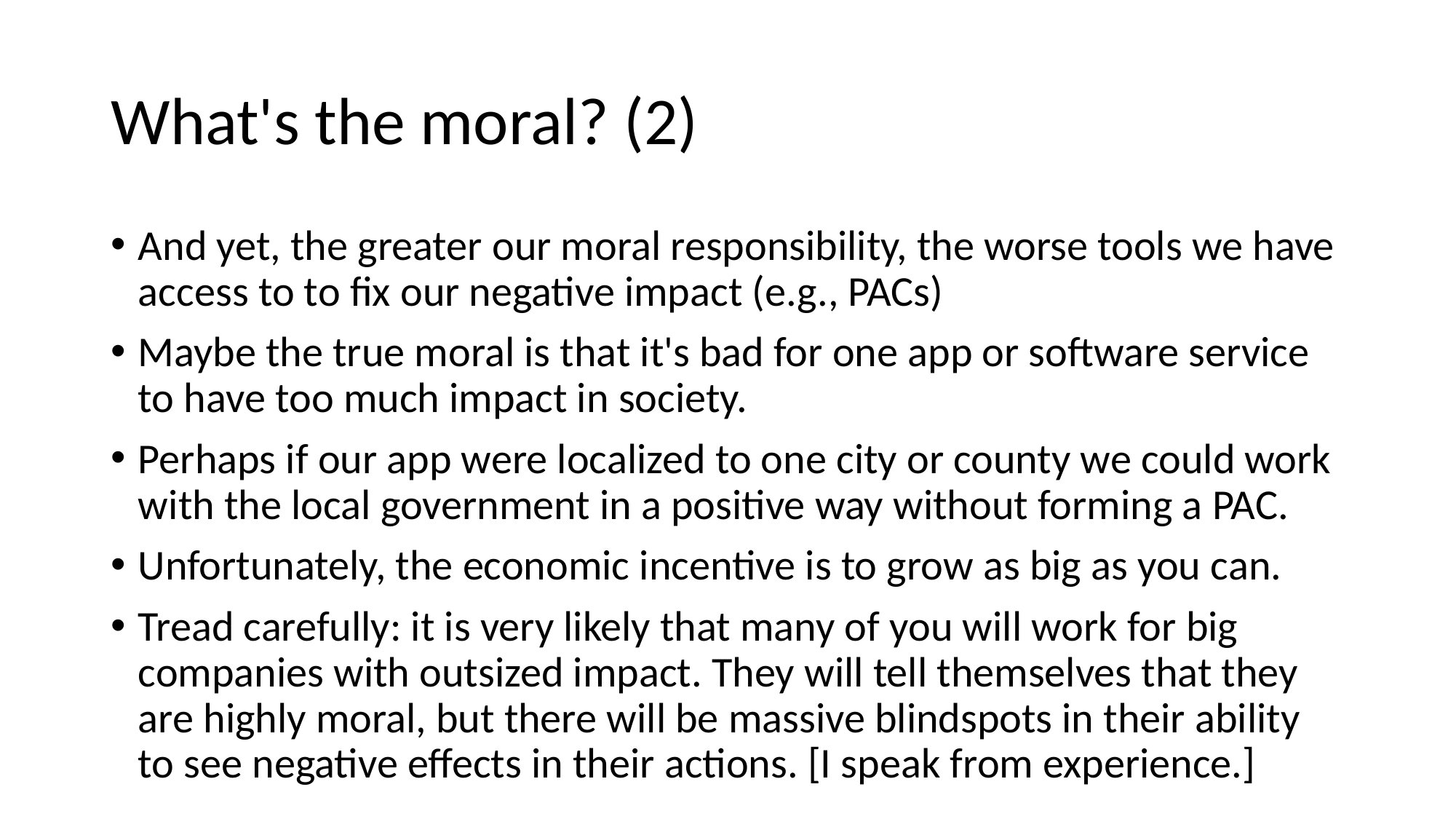

# What's the moral? (2)
And yet, the greater our moral responsibility, the worse tools we have access to to fix our negative impact (e.g., PACs)
Maybe the true moral is that it's bad for one app or software service to have too much impact in society.
Perhaps if our app were localized to one city or county we could work with the local government in a positive way without forming a PAC.
Unfortunately, the economic incentive is to grow as big as you can.
Tread carefully: it is very likely that many of you will work for big companies with outsized impact. They will tell themselves that they are highly moral, but there will be massive blindspots in their ability to see negative effects in their actions. [I speak from experience.]